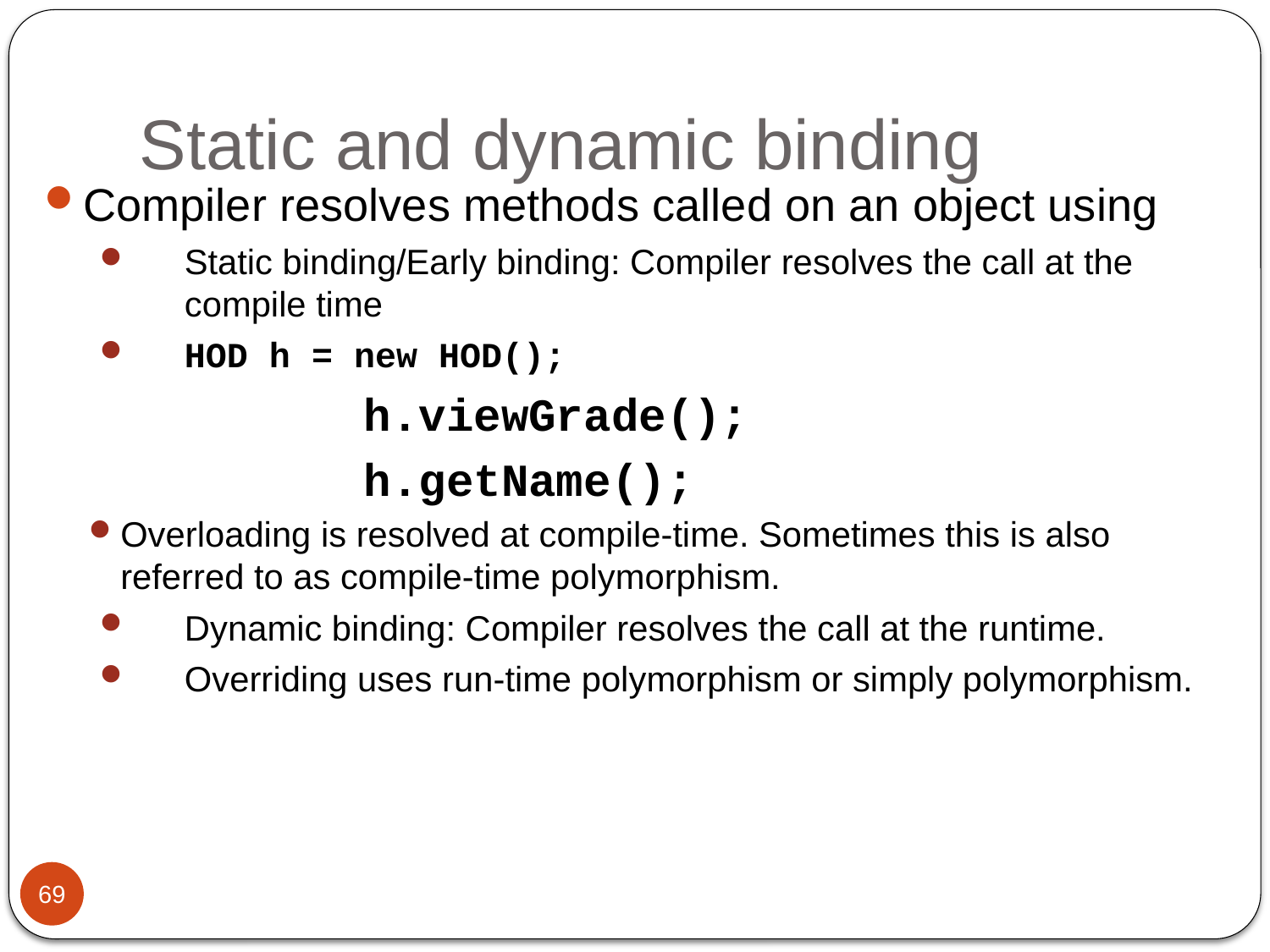

# Static and dynamic binding
Compiler resolves methods called on an object using
Static binding/Early binding: Compiler resolves the call at the compile time
HOD h = new HOD();
  		 h.viewGrade();
  		 h.getName();
Overloading is resolved at compile-time. Sometimes this is also referred to as compile-time polymorphism.
Dynamic binding: Compiler resolves the call at the runtime.
Overriding uses run-time polymorphism or simply polymorphism.
69